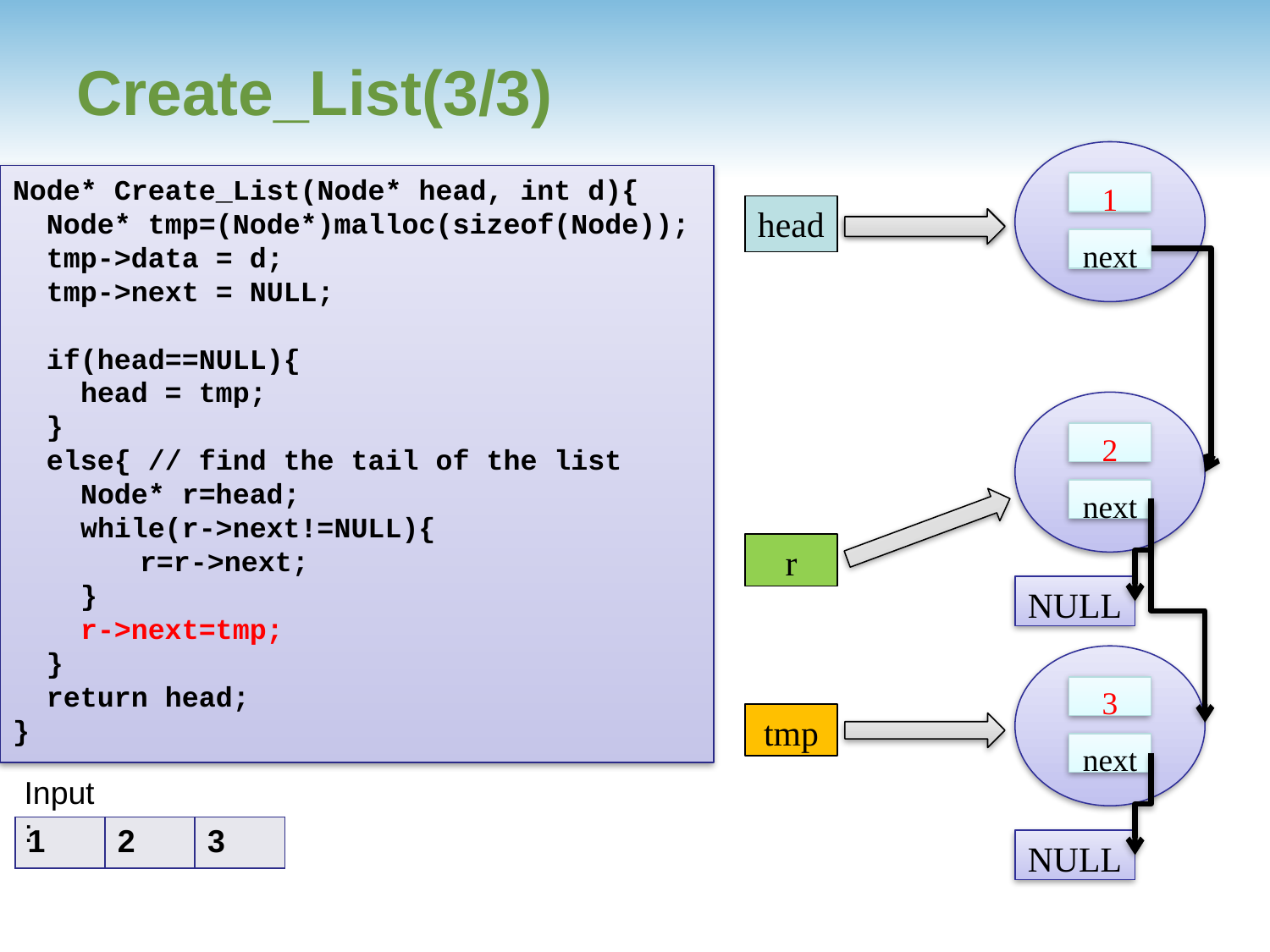

# Create_List(3/3)

1
next
Node* Create_List(Node* head, int d){
  Node* tmp=(Node*)malloc(sizeof(Node));
  tmp->data = d;
  tmp->next = NULL;

  if(head==NULL){
    head = tmp;
  }
  else{ // find the tail of the list
    Node* r=head;
    while(r->next!=NULL){
	r=r->next;
    }
    r->next=tmp;
  }
  return head;
}
head

tmp

2
next

r
NULL

3
next
NULL
tmp

Input:
| 1 | 2 | 3 |
| --- | --- | --- |